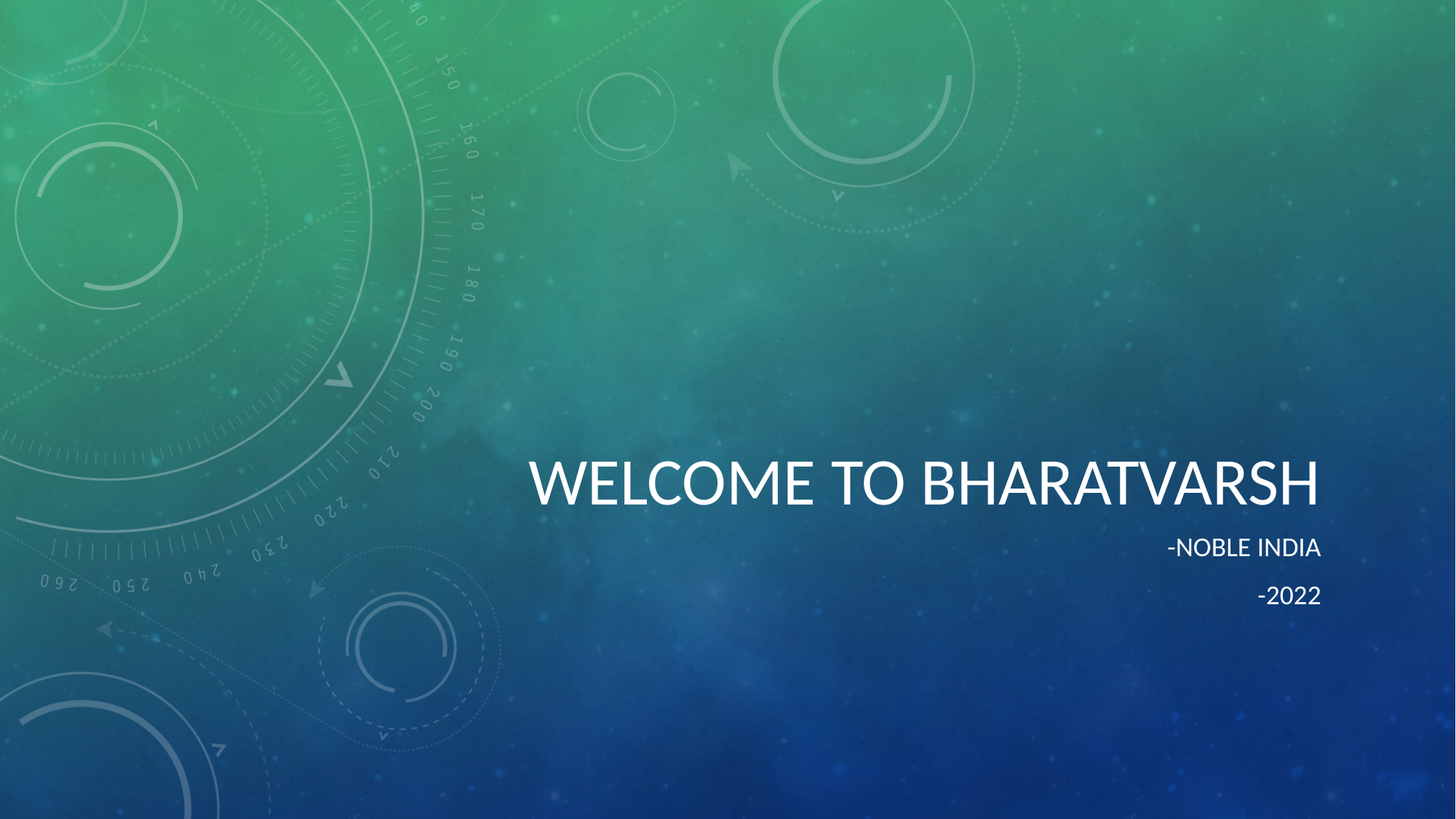

# Welcome to bharatvarsh
-Noble india
-2022